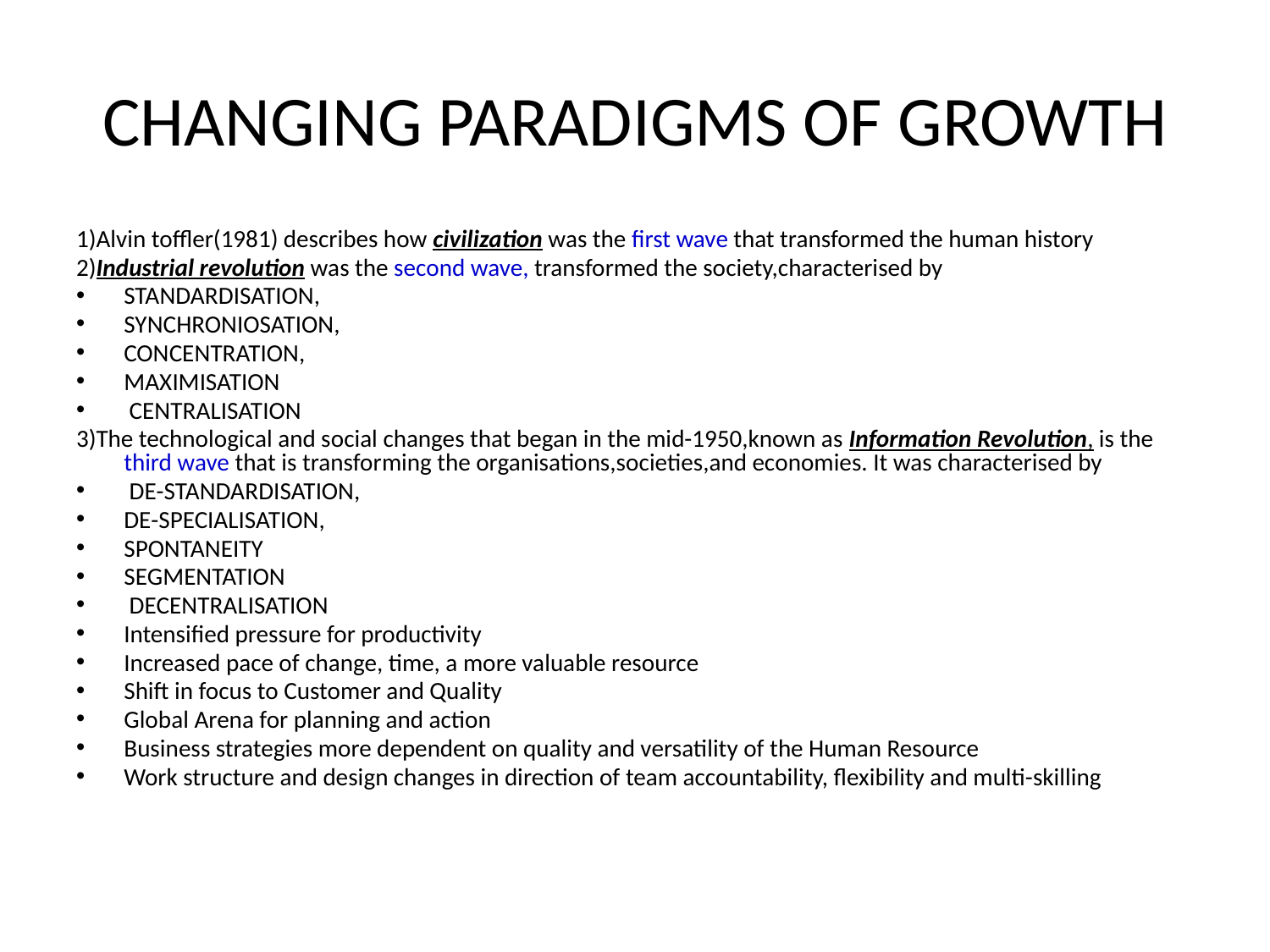

# CHANGING PARADIGMS OF GROWTH
1)Alvin toffler(1981) describes how civilization was the first wave that transformed the human history
2)Industrial revolution was the second wave, transformed the society,characterised by
STANDARDISATION,
SYNCHRONIOSATION,
CONCENTRATION,
MAXIMISATION
 CENTRALISATION
3)The technological and social changes that began in the mid-1950,known as Information Revolution, is the third wave that is transforming the organisations,societies,and economies. It was characterised by
 DE-STANDARDISATION,
DE-SPECIALISATION,
SPONTANEITY
SEGMENTATION
 DECENTRALISATION
Intensified pressure for productivity
Increased pace of change, time, a more valuable resource
Shift in focus to Customer and Quality
Global Arena for planning and action
Business strategies more dependent on quality and versatility of the Human Resource
Work structure and design changes in direction of team accountability, flexibility and multi-skilling